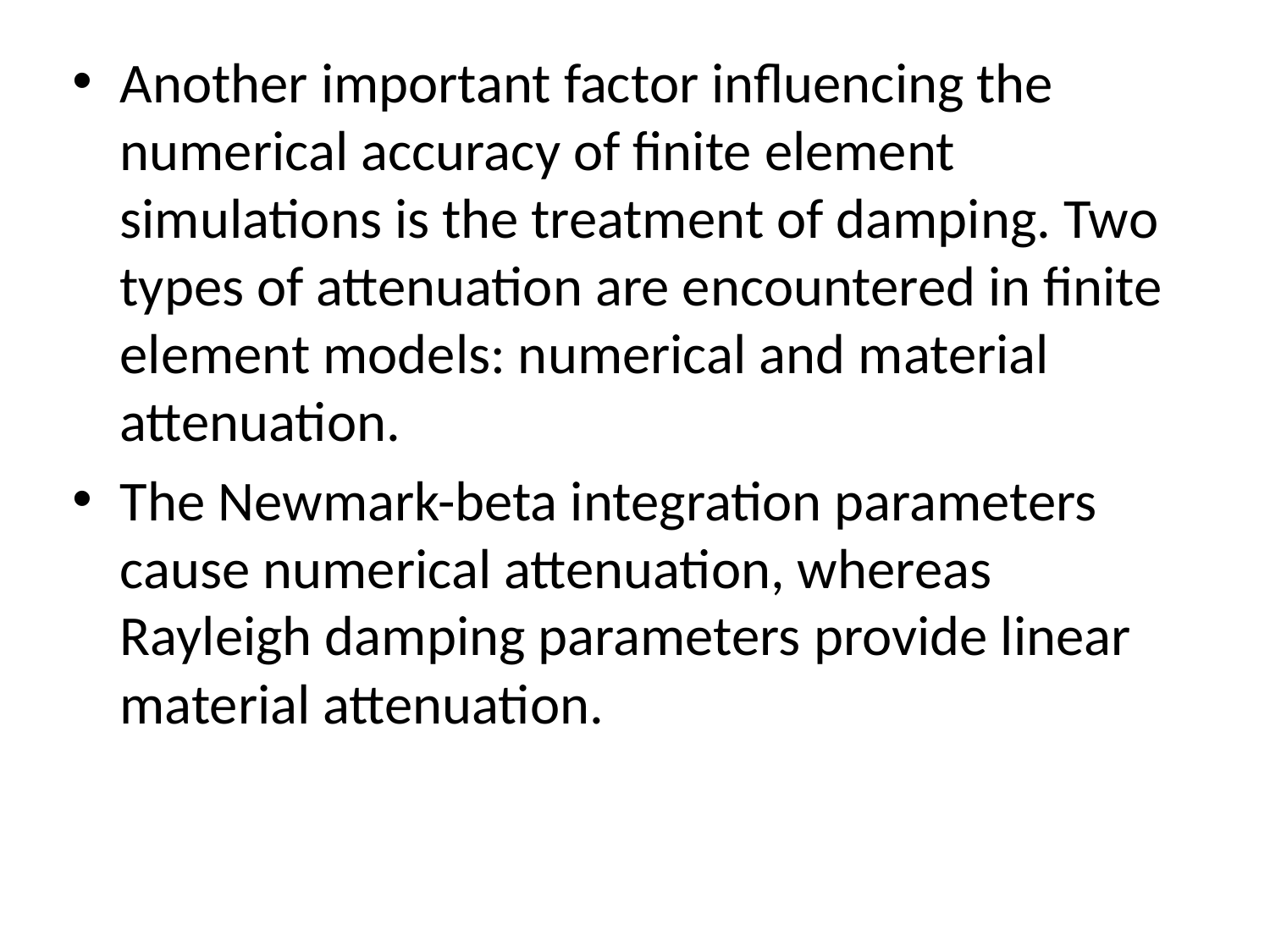

Another important factor influencing the numerical accuracy of finite element simulations is the treatment of damping. Two types of attenuation are encountered in finite element models: numerical and material attenuation.
The Newmark-beta integration parameters cause numerical attenuation, whereas Rayleigh damping parameters provide linear material attenuation.